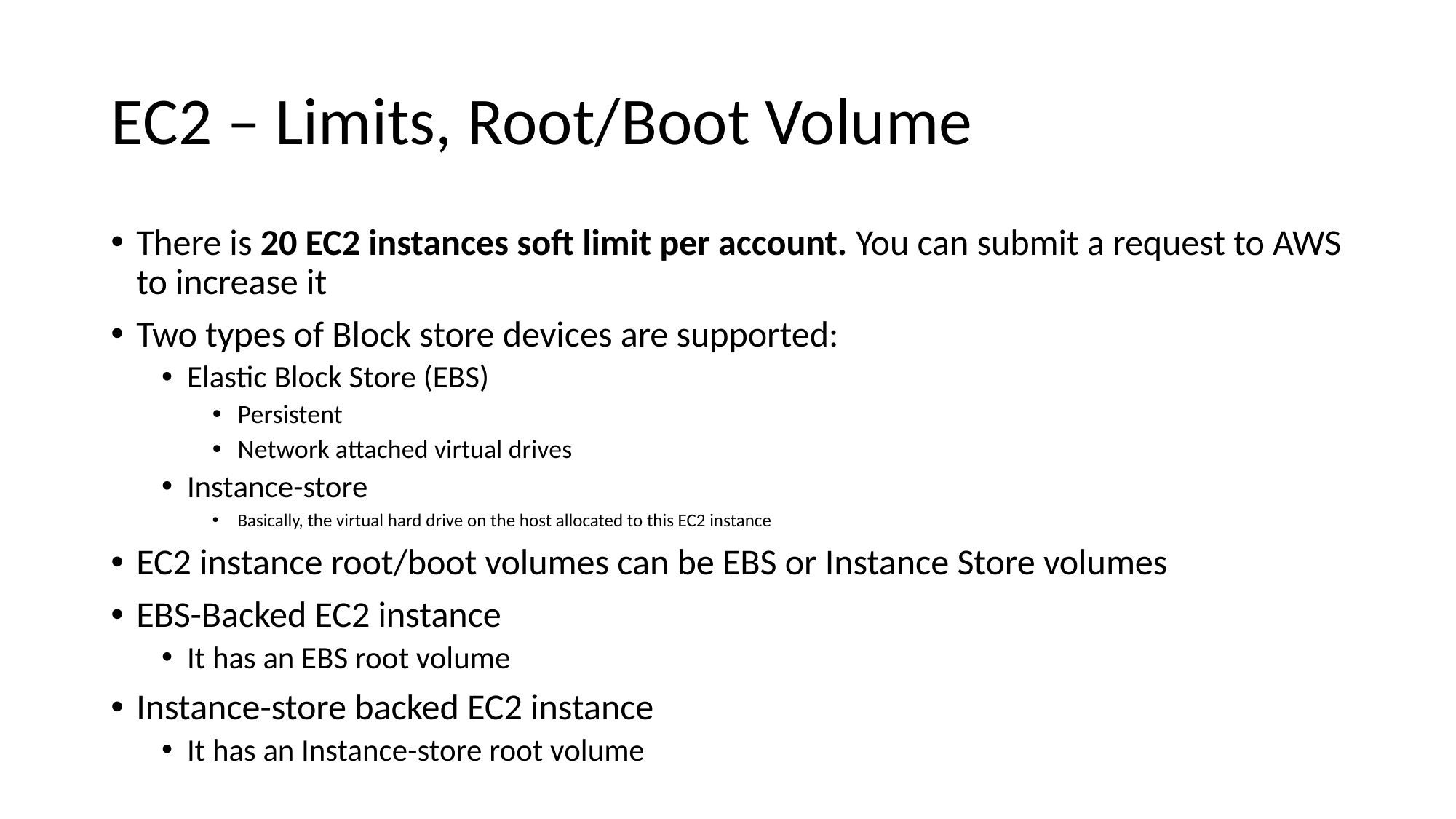

# EC2 – Limits, Root/Boot Volume
There is 20 EC2 instances soft limit per account. You can submit a request to AWS to increase it
Two types of Block store devices are supported:
Elastic Block Store (EBS)
Persistent
Network attached virtual drives
Instance-store
Basically, the virtual hard drive on the host allocated to this EC2 instance
EC2 instance root/boot volumes can be EBS or Instance Store volumes
EBS-Backed EC2 instance
It has an EBS root volume
Instance-store backed EC2 instance
It has an Instance-store root volume